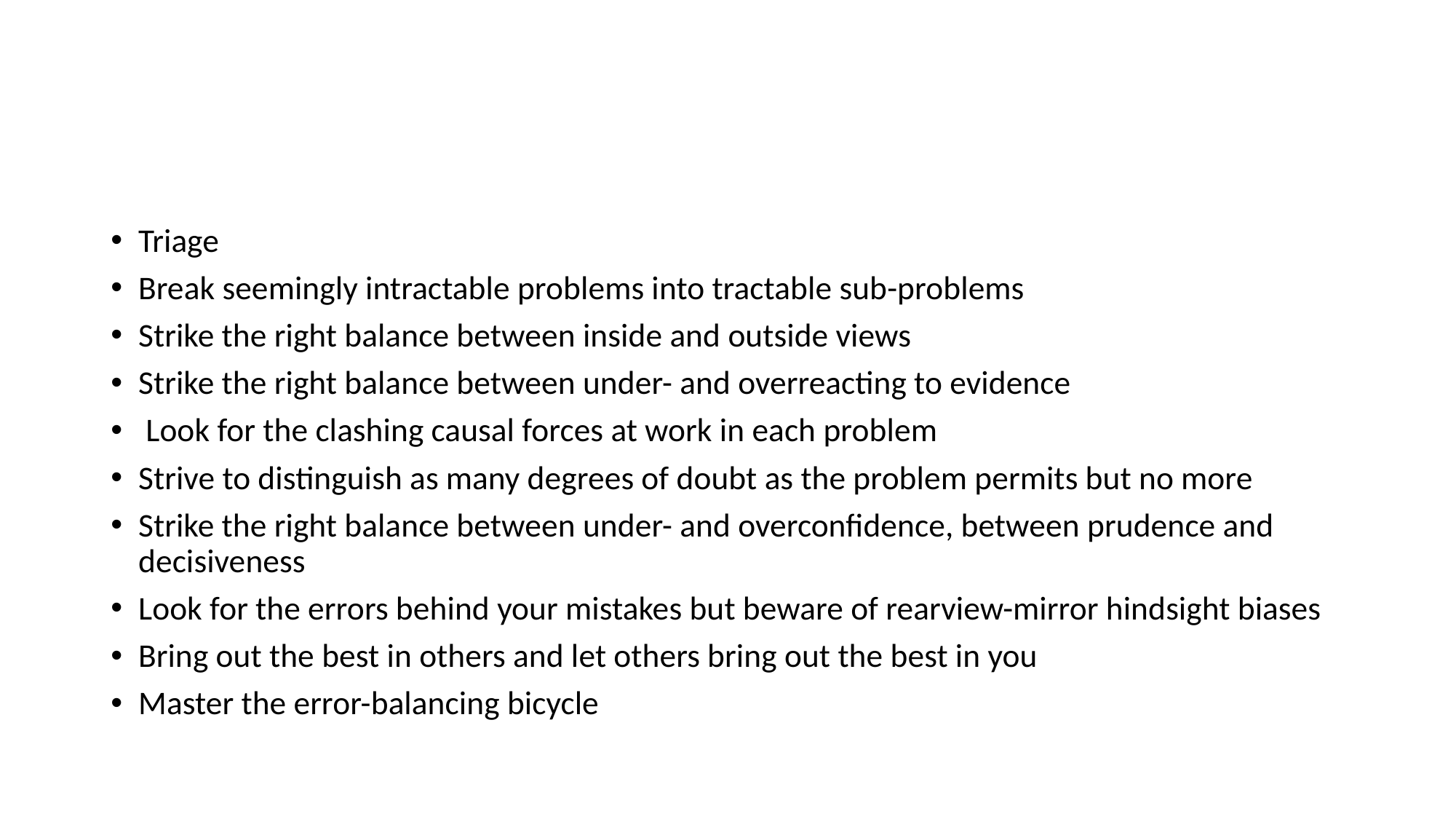

#
Triage
Break seemingly intractable problems into tractable sub-problems
Strike the right balance between inside and outside views
Strike the right balance between under- and overreacting to evidence
 Look for the clashing causal forces at work in each problem
Strive to distinguish as many degrees of doubt as the problem permits but no more
Strike the right balance between under- and overconfidence, between prudence and decisiveness
Look for the errors behind your mistakes but beware of rearview-mirror hindsight biases
Bring out the best in others and let others bring out the best in you
Master the error-balancing bicycle